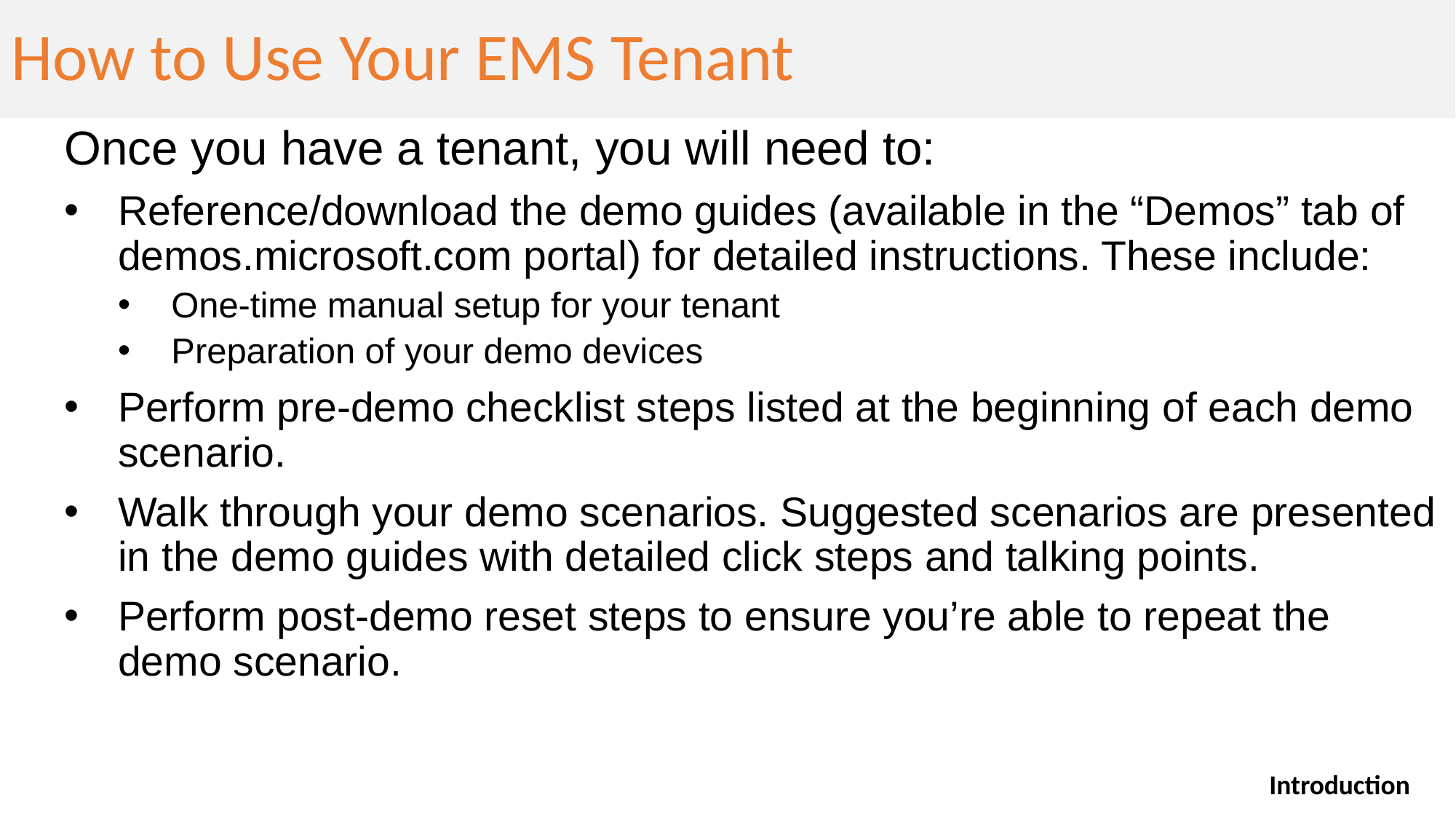

# How to Use Your EMS Tenant
Once you have a tenant, you will need to:
Reference/download the demo guides (available in the “Demos” tab of demos.microsoft.com portal) for detailed instructions. These include:
One-time manual setup for your tenant
Preparation of your demo devices
Perform pre-demo checklist steps listed at the beginning of each demo scenario.
Walk through your demo scenarios. Suggested scenarios are presented in the demo guides with detailed click steps and talking points.
Perform post-demo reset steps to ensure you’re able to repeat the demo scenario.
Introduction